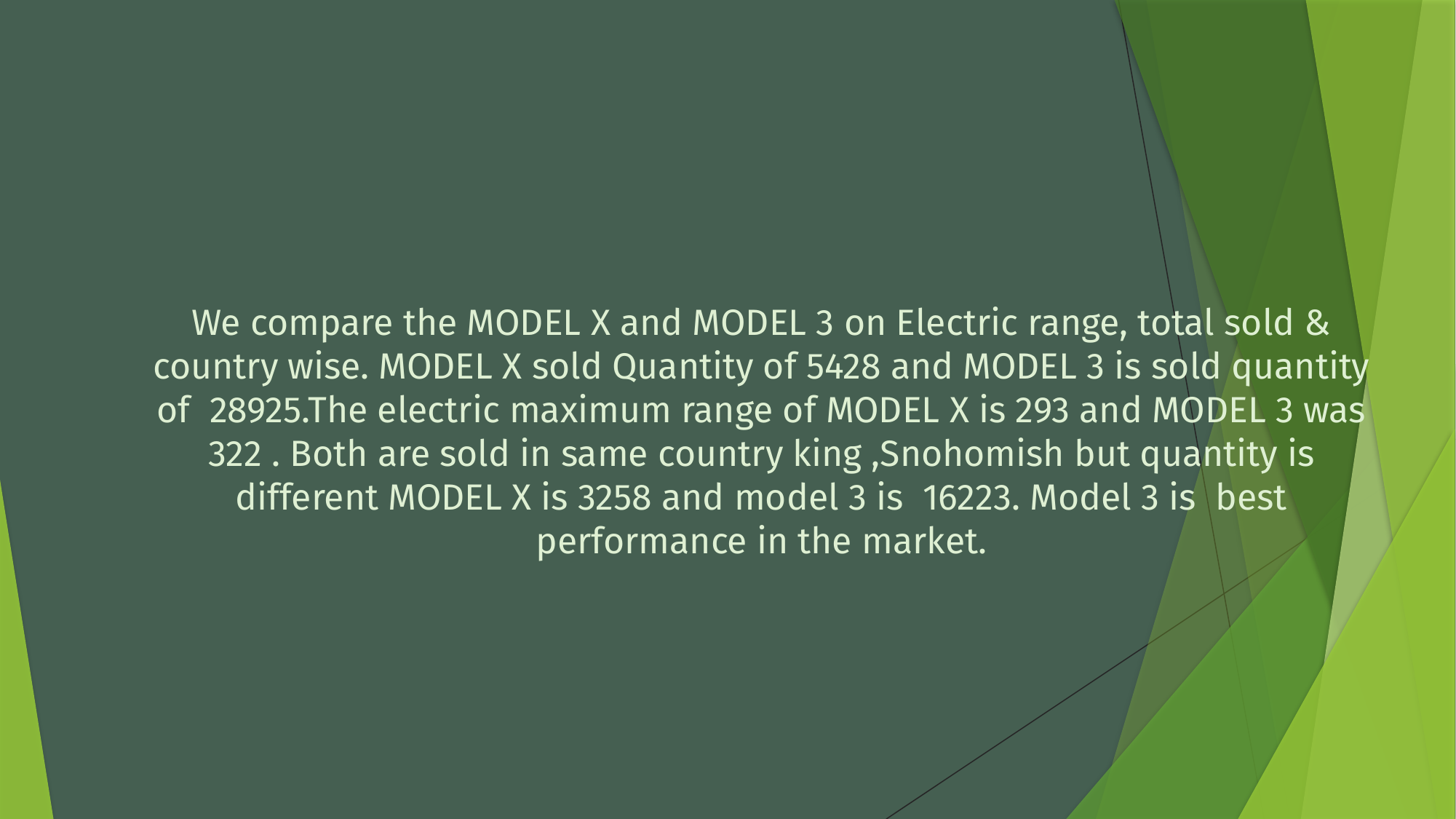

We compare the MODEL X and MODEL 3 on Electric range, total sold & country wise. MODEL X sold Quantity of 5428 and MODEL 3 is sold quantity of  28925.The electric maximum range of MODEL X is 293 and MODEL 3 was 322 . Both are sold in same country king ,Snohomish but quantity is different MODEL X is 3258 and model 3 is  16223. Model 3 is  best performance in the market.